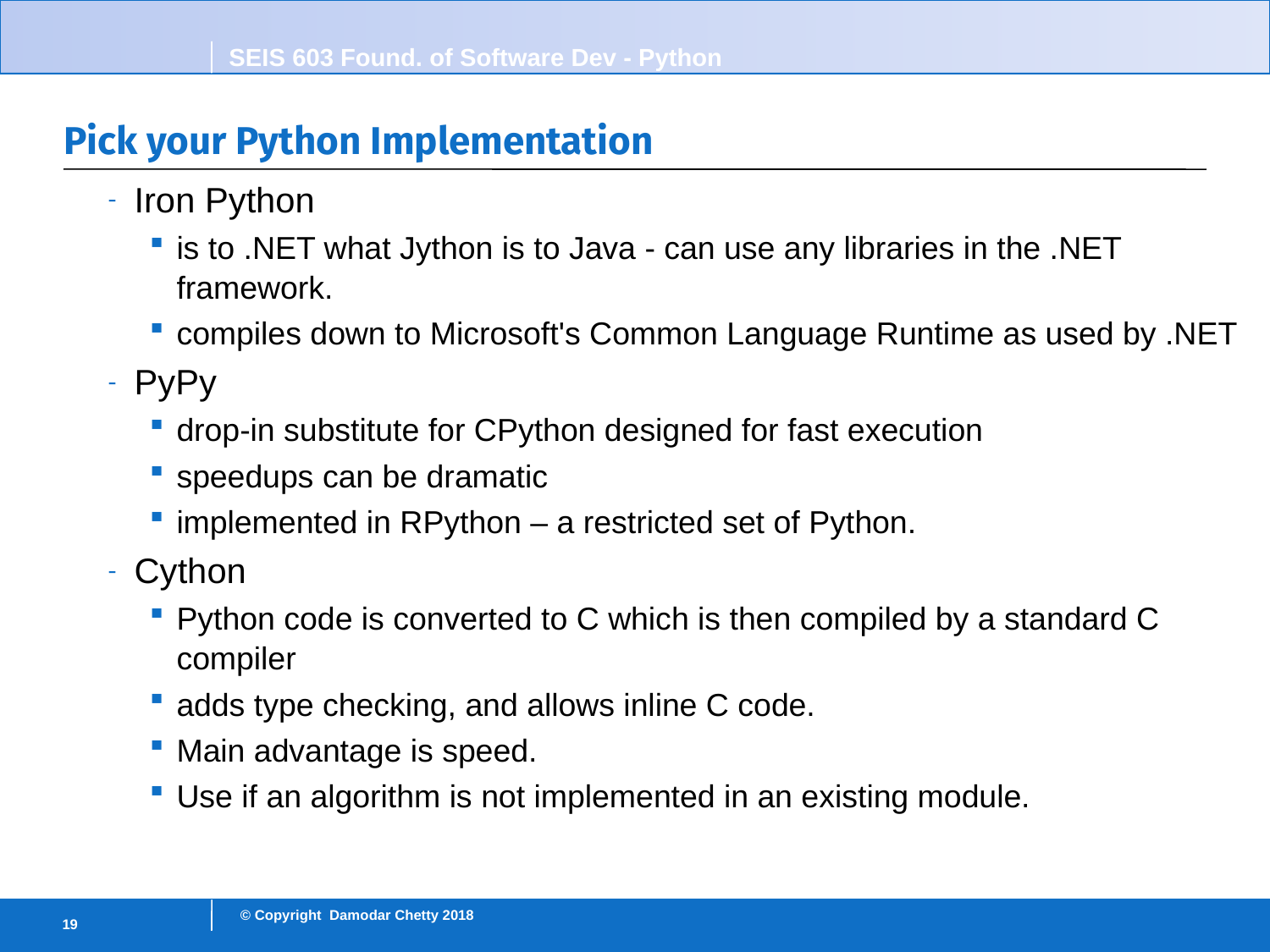

# Pick your Python Implementation
Iron Python
is to .NET what Jython is to Java - can use any libraries in the .NET framework.
compiles down to Microsoft's Common Language Runtime as used by .NET
PyPy
drop-in substitute for CPython designed for fast execution
speedups can be dramatic
implemented in RPython – a restricted set of Python.
Cython
Python code is converted to C which is then compiled by a standard C compiler
adds type checking, and allows inline C code.
Main advantage is speed.
Use if an algorithm is not implemented in an existing module.

19